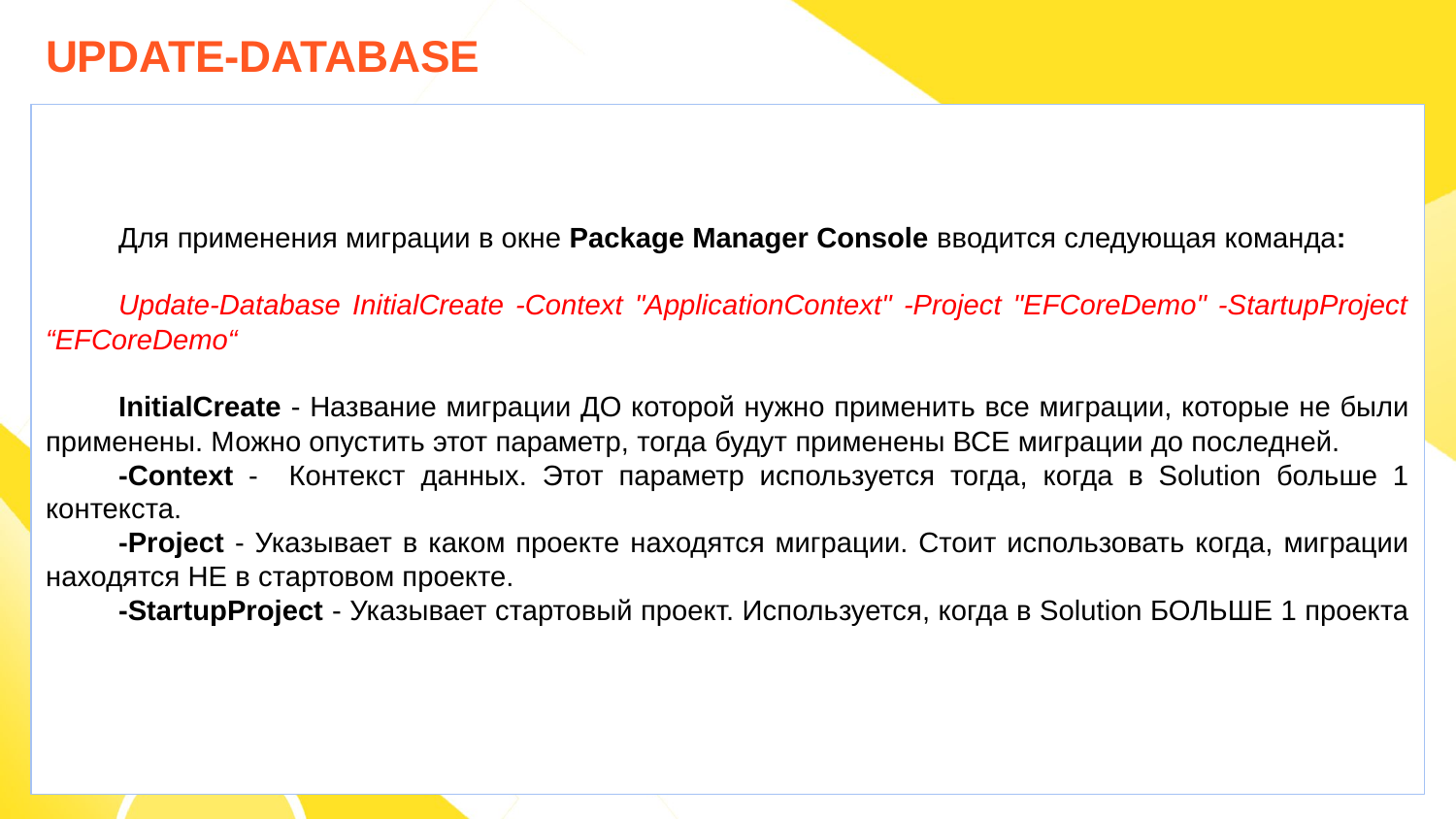

UPDATE-DATABASE

Для применения миграции в окне Package Manager Console вводится следующая команда:

Update-Database InitialCreate -Context "ApplicationContext" -Project "EFCoreDemo" -StartupProject “EFCoreDemo“

InitialCreate - Название миграции ДО которой нужно применить все миграции, которые не были применены. Можно опустить этот параметр, тогда будут применены ВСЕ миграции до последней.
-Context -  Контекст данных. Этот параметр используется тогда, когда в Solution больше 1 контекста.
-Project - Указывает в каком проекте находятся миграции. Стоит использовать когда, миграции находятся НЕ в стартовом проекте.
-StartupProject - Указывает стартовый проект. Используется, когда в Solution БОЛЬШЕ 1 проекта